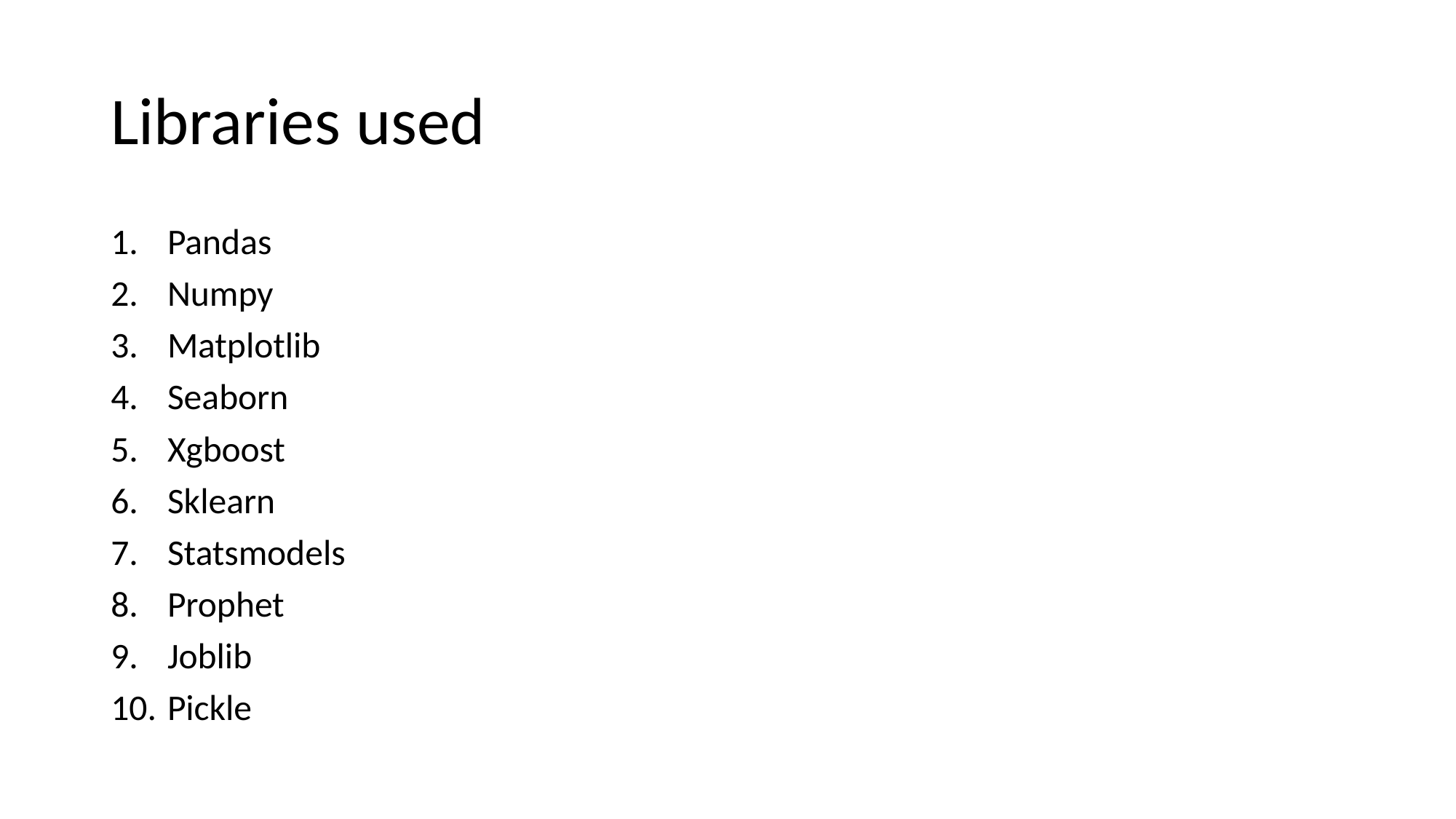

# Libraries used
Pandas
Numpy
Matplotlib
Seaborn
Xgboost
Sklearn
Statsmodels
Prophet
Joblib
Pickle